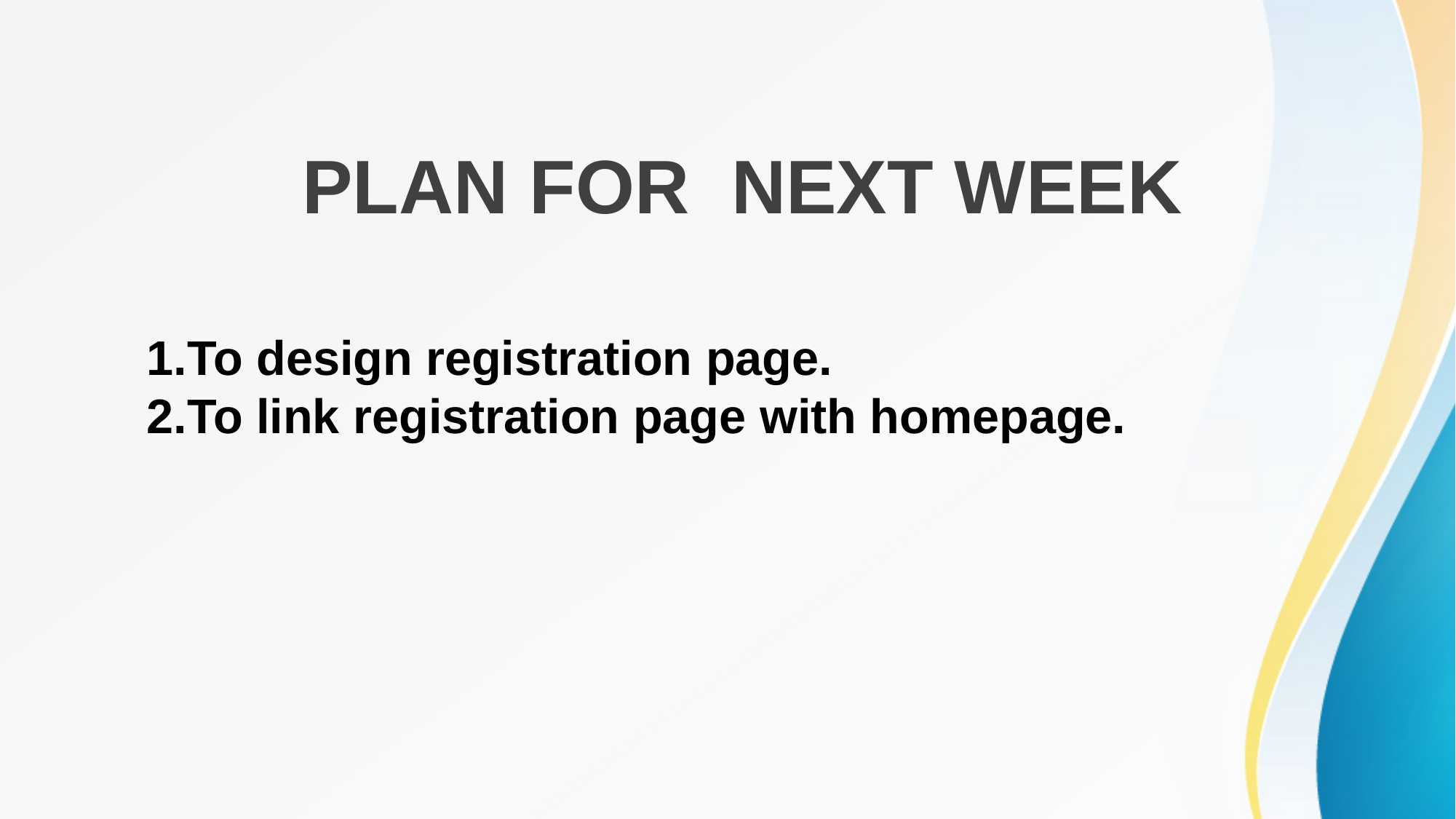

PLAN FOR  NEXT WEEK
To design registration page.
To link registration page with homepage.